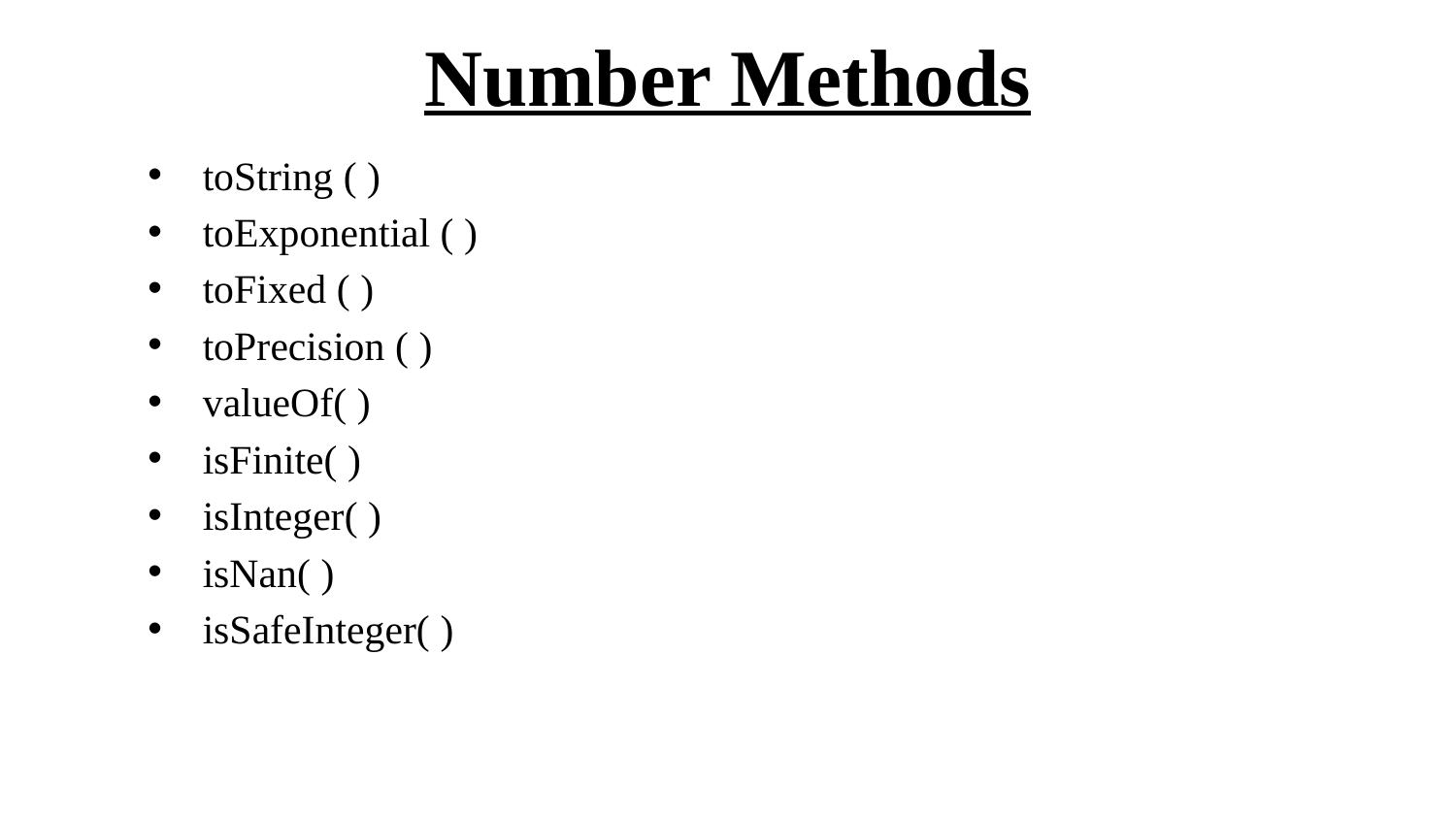

# Number Methods
toString ( )
toExponential ( )
toFixed ( )
toPrecision ( )
valueOf( )
isFinite( )
isInteger( )
isNan( )
isSafeInteger( )